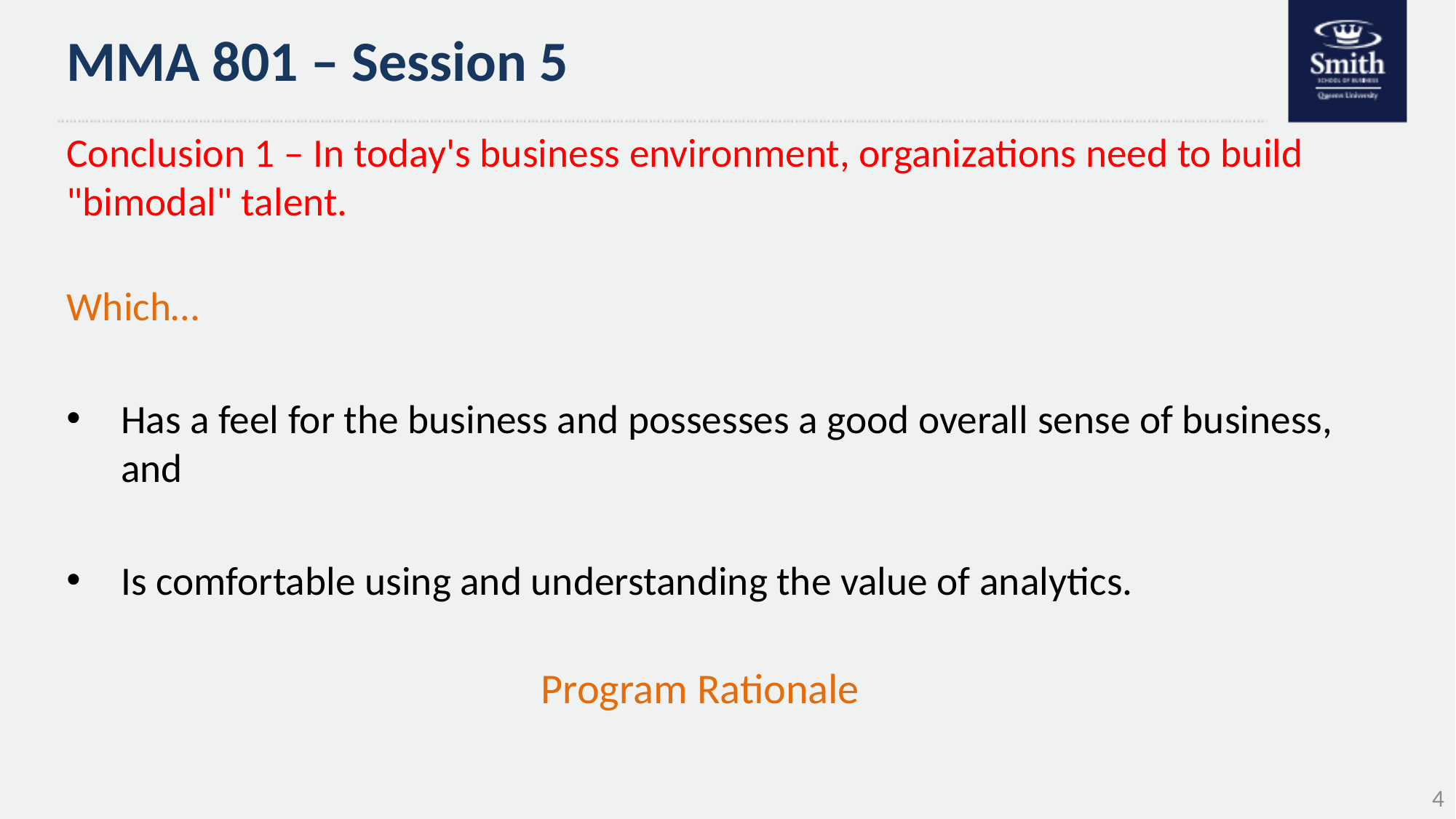

# MMA 801 – Session 5
Conclusion 1 – In today's business environment, organizations need to build "bimodal" talent.
Which…

Has a feel for the business and possesses a good overall sense of business, and

Is comfortable using and understanding the value of analytics.

Program Rationale
4